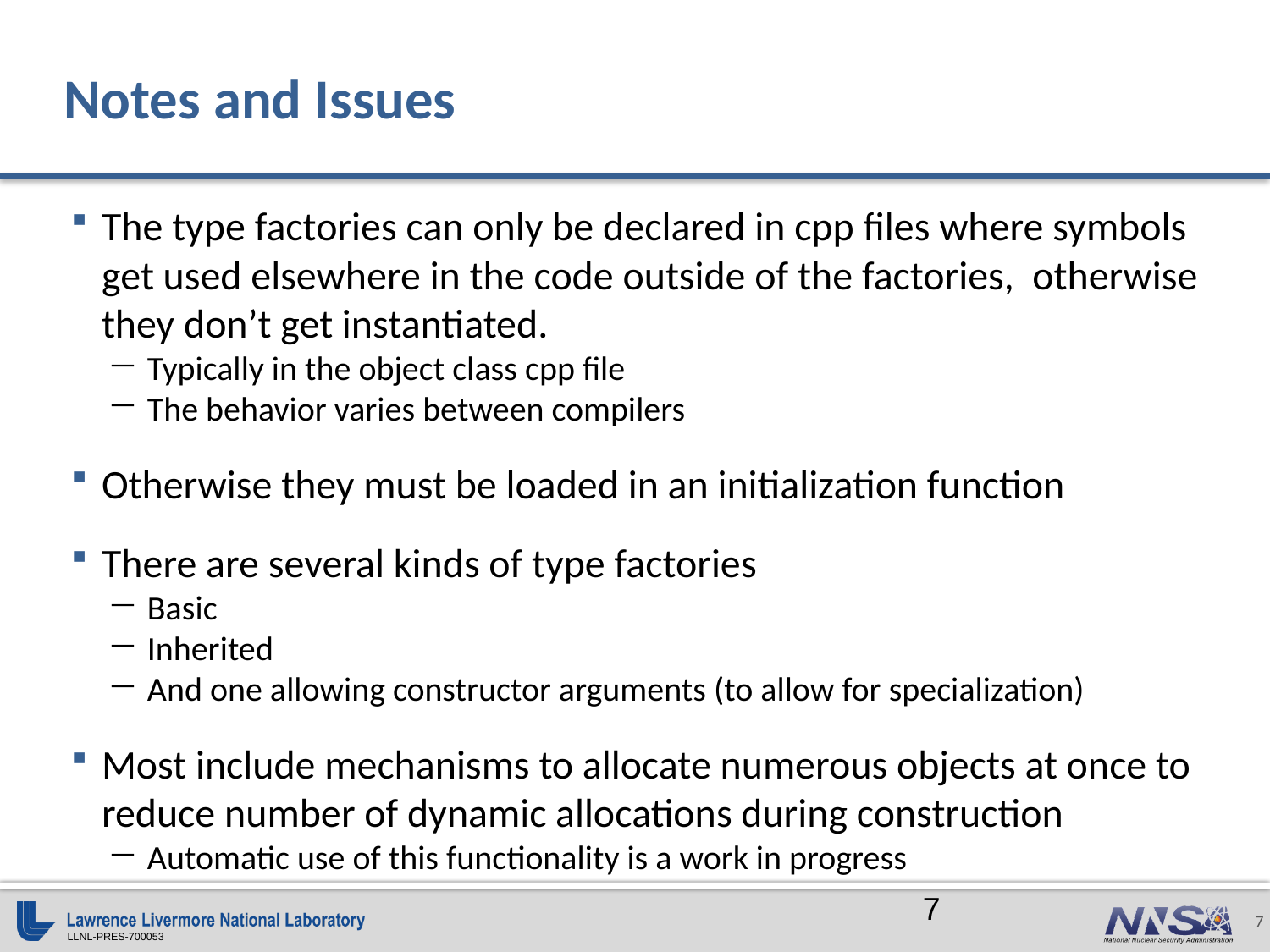

# Notes and Issues
The type factories can only be declared in cpp files where symbols get used elsewhere in the code outside of the factories,  otherwise they don’t get instantiated.
Typically in the object class cpp file
The behavior varies between compilers
Otherwise they must be loaded in an initialization function
There are several kinds of type factories
Basic
Inherited
And one allowing constructor arguments (to allow for specialization)
Most include mechanisms to allocate numerous objects at once to reduce number of dynamic allocations during construction
Automatic use of this functionality is a work in progress
7